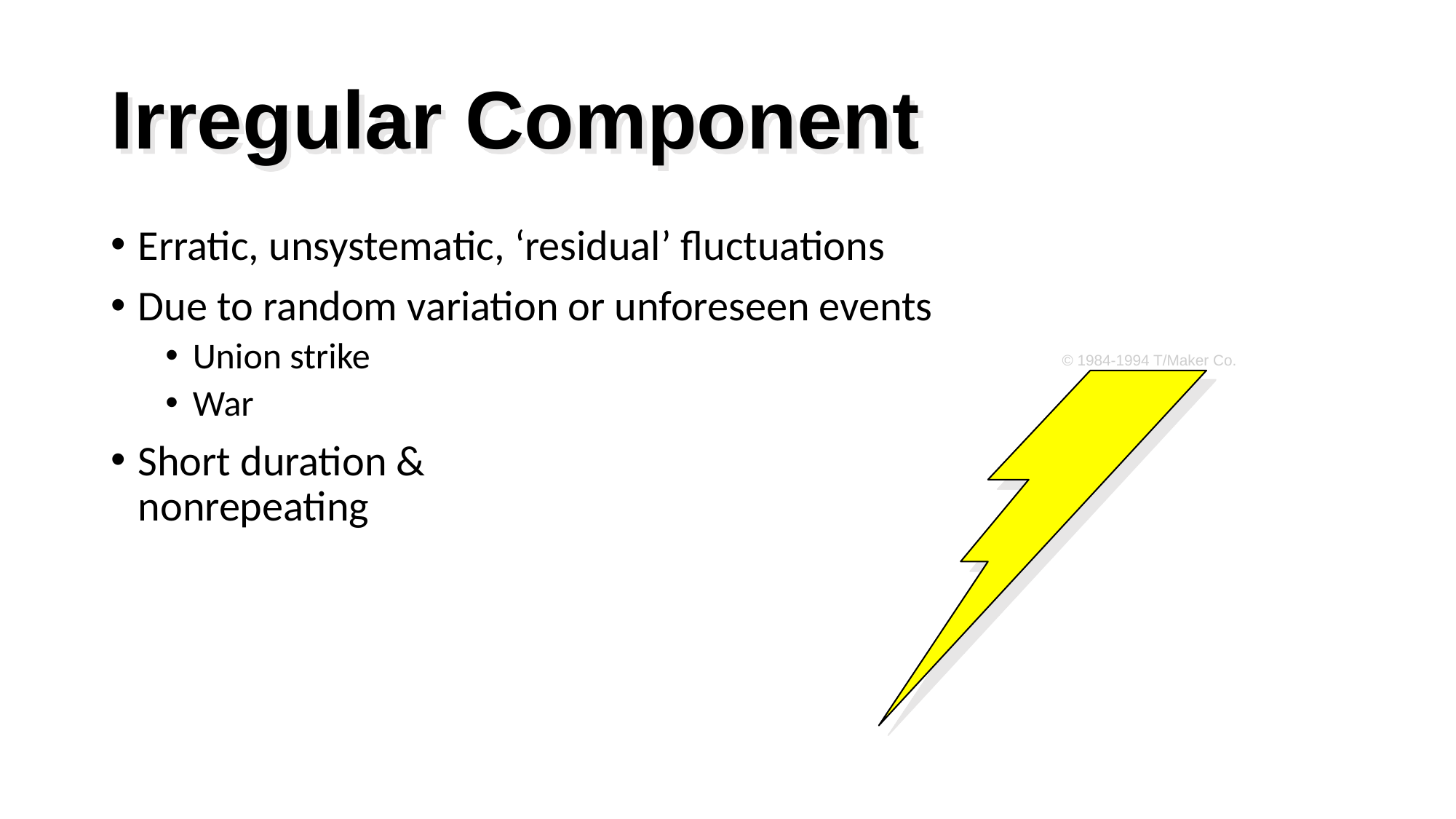

# Irregular Component
Erratic, unsystematic, ‘residual’ fluctuations
Due to random variation or unforeseen events
Union strike
War
Short duration &
nonrepeating
© 1984-1994 T/Maker Co.